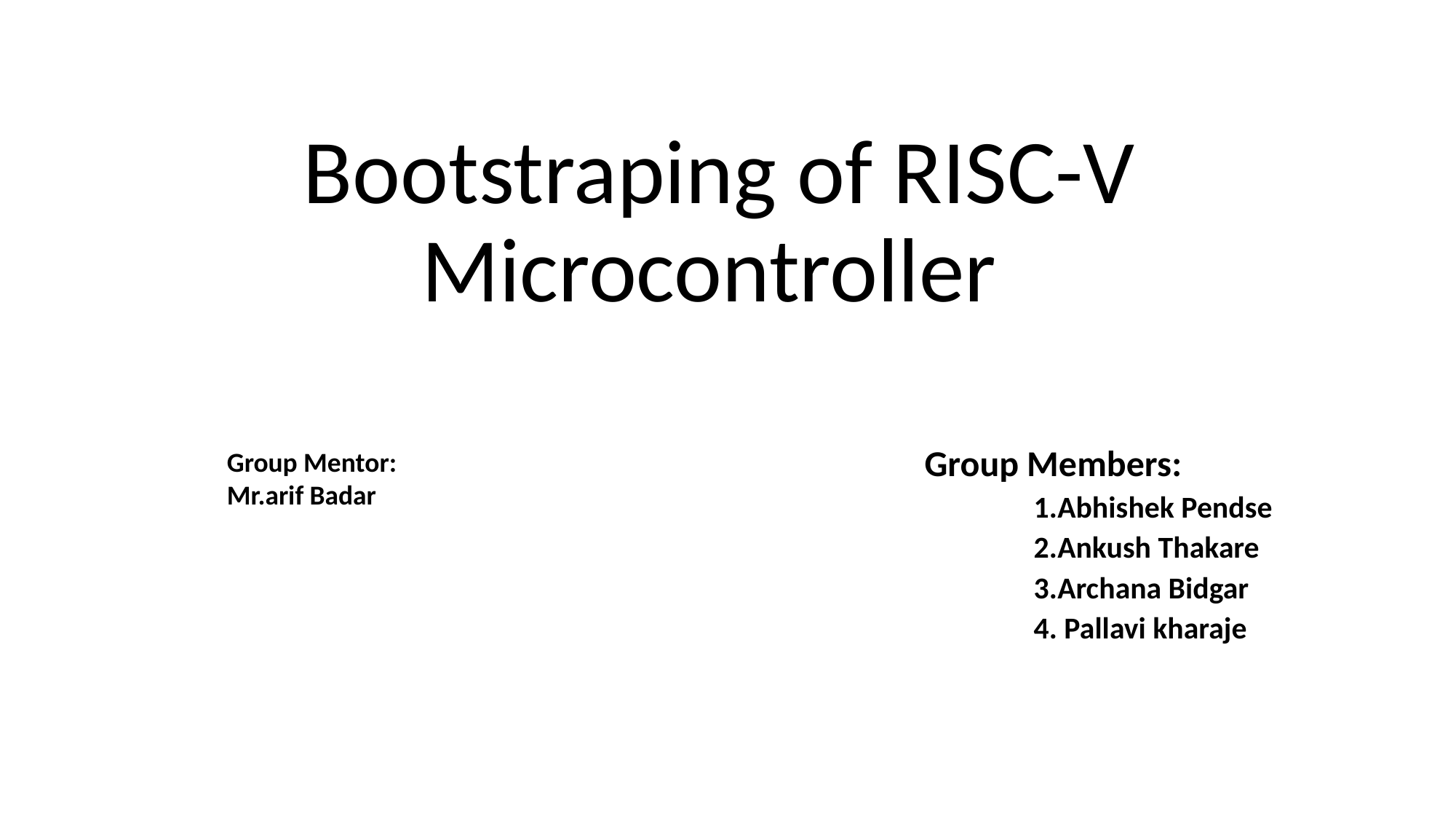

# Bootstraping of RISC-V Microcontroller
Group Mentor:
Mr.arif Badar

Group Members:
1.Abhishek Pendse
2.Ankush Thakare
3.Archana Bidgar
4. Pallavi kharaje